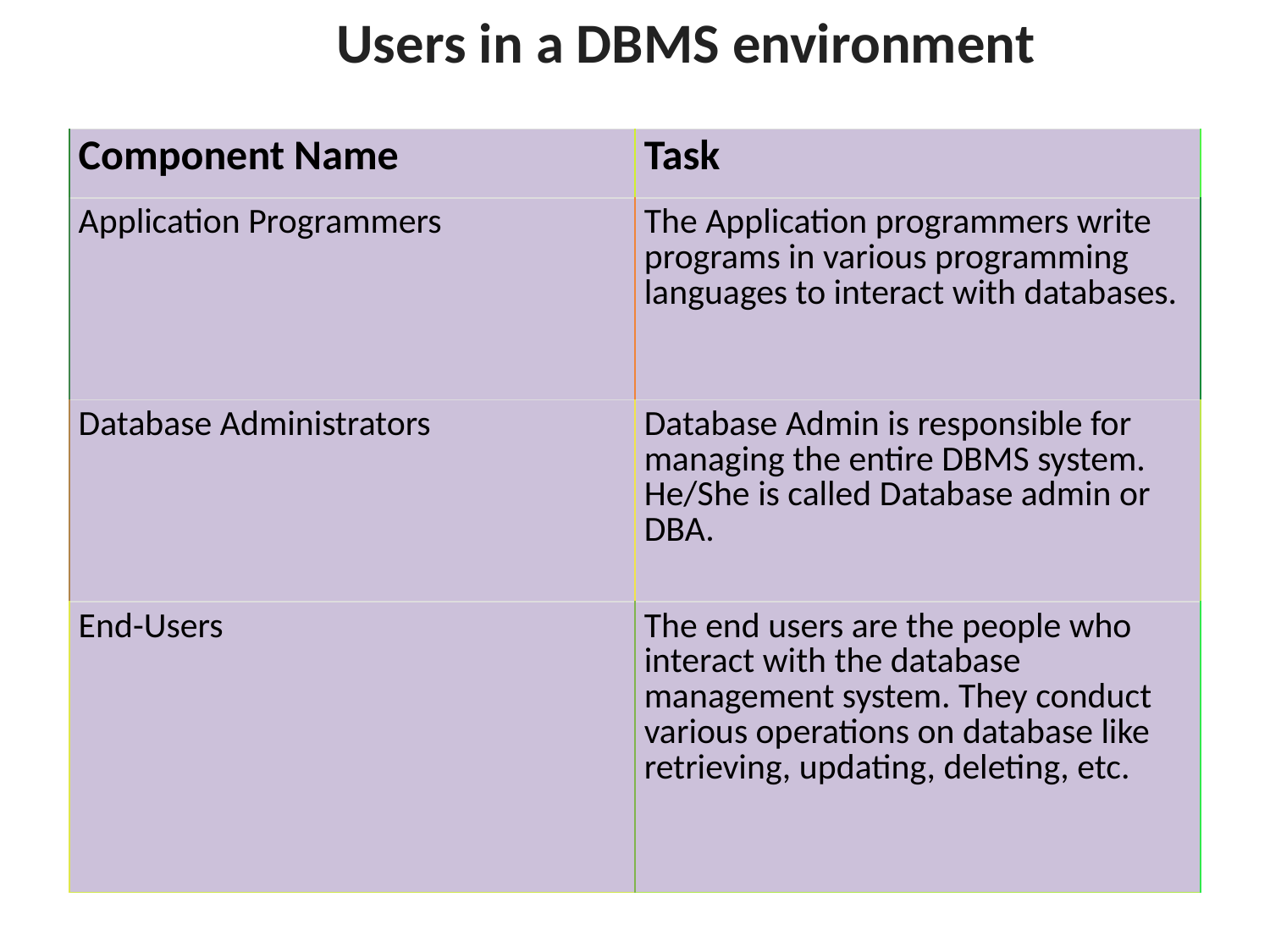

Users in a DBMS environment

| Component Name | Task |
| --- | --- |
| Application Programmers | The Application programmers write programs in various programming languages to interact with databases. |
| Database Administrators | Database Admin is responsible for managing the entire DBMS system. He/She is called Database admin or DBA. |
| End-Users | The end users are the people who interact with the database management system. They conduct various operations on database like retrieving, updating, deleting, etc. |